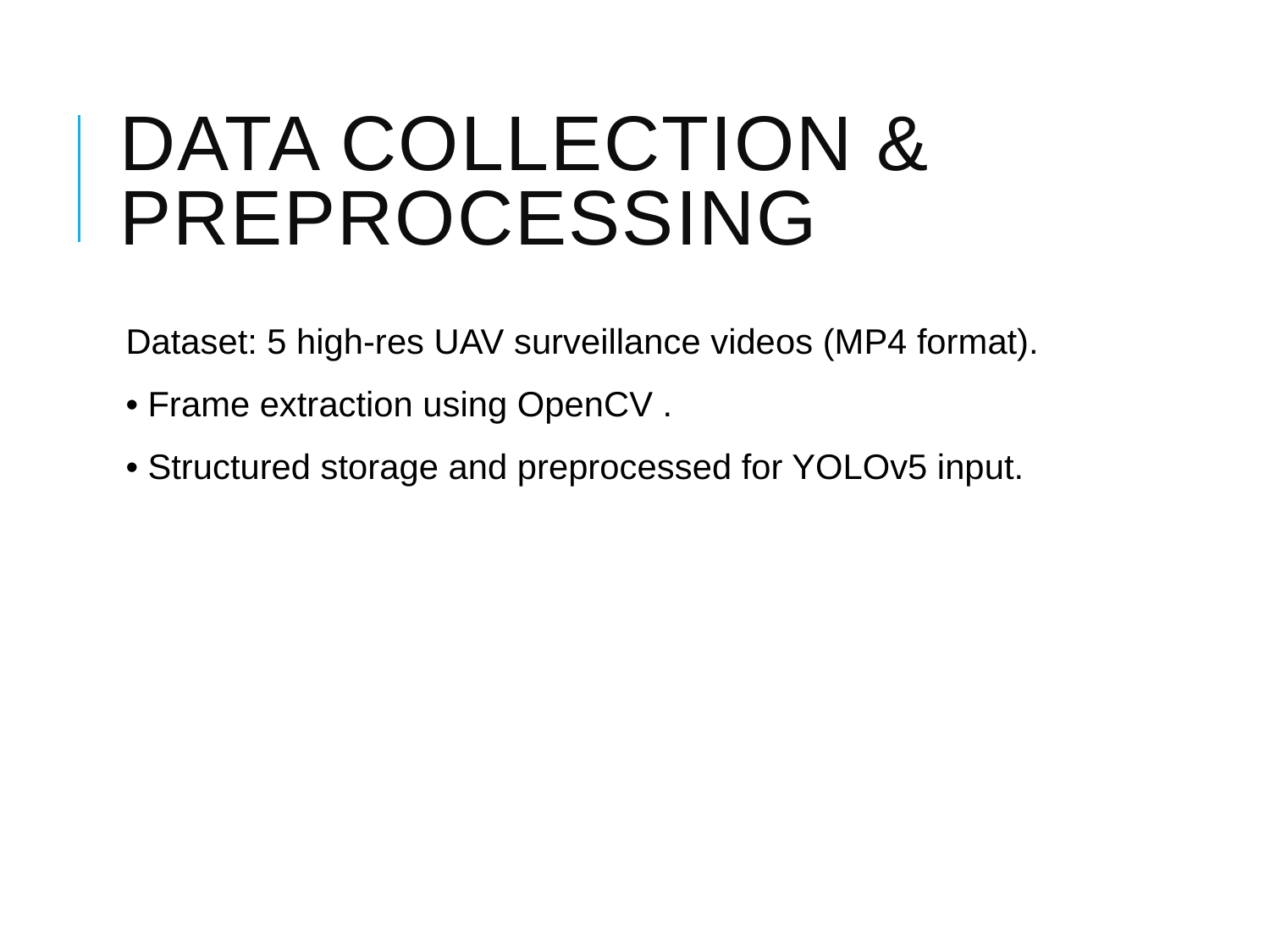

# Data Collection & Preprocessing
Dataset: 5 high-res UAV surveillance videos (MP4 format).
• Frame extraction using OpenCV .
• Structured storage and preprocessed for YOLOv5 input.